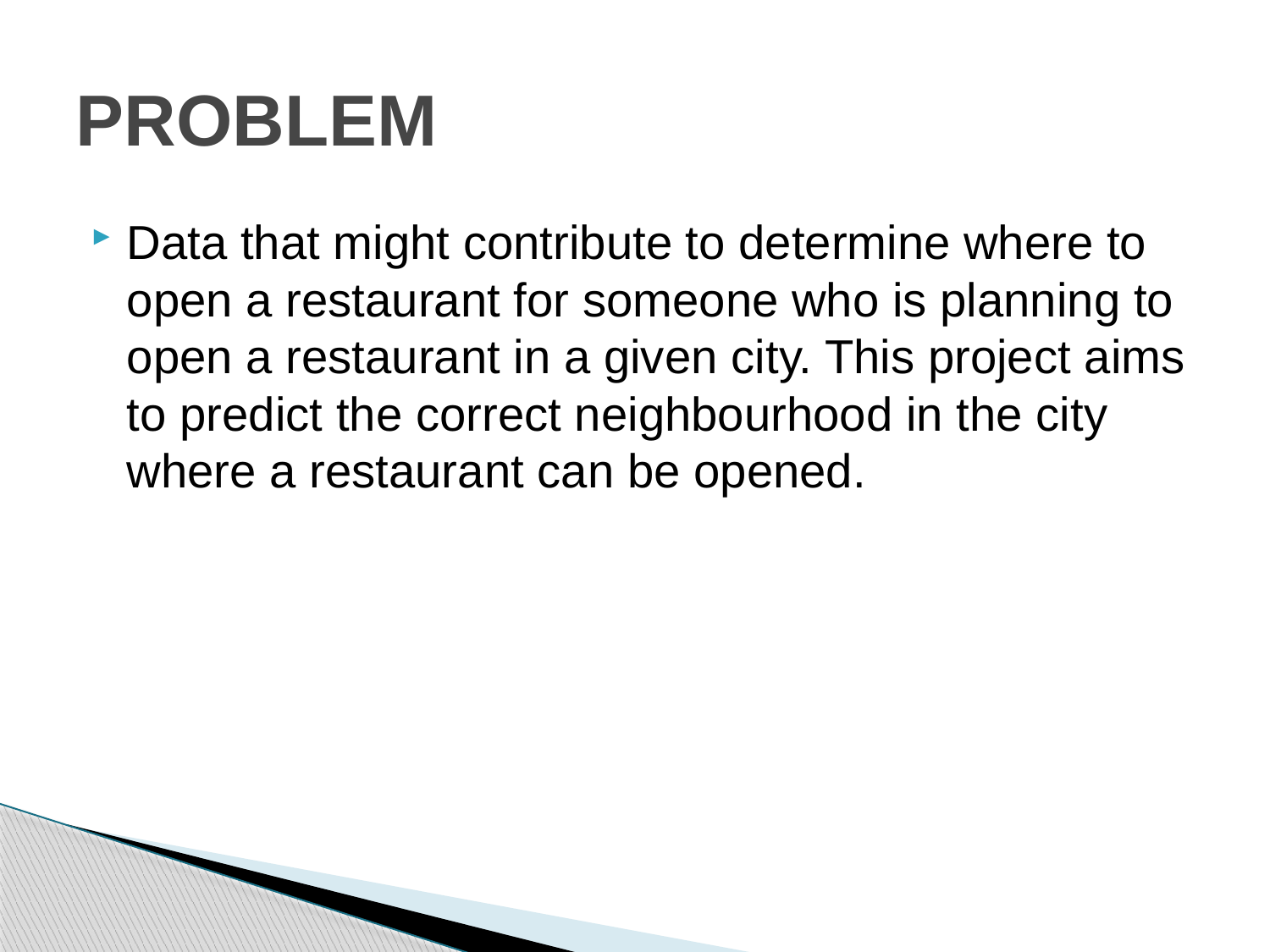

# PROBLEM
Data that might contribute to determine where to open a restaurant for someone who is planning to open a restaurant in a given city. This project aims to predict the correct neighbourhood in the city where a restaurant can be opened.